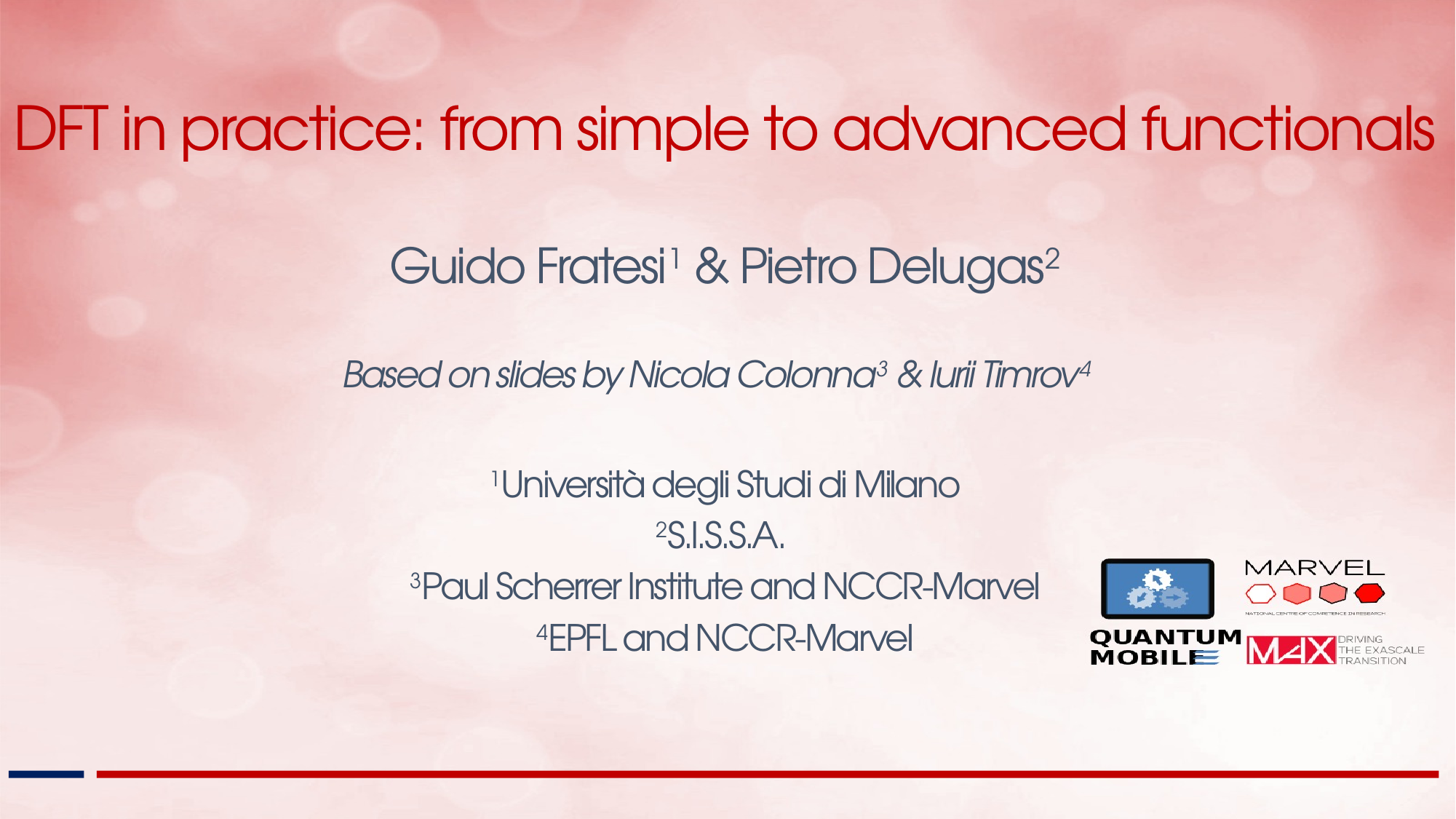

DFT in practice: from simple to advanced functionals

Guido Fratesi1 & Pietro Delugas2

Based on slides by Nicola Colonna3 & Iurii Timrov4

1Università degli Studi di Milano
2S.I.S.S.A.
3Paul Scherrer Institute and NCCR-Marvel
4EPFL and NCCR-Marvel